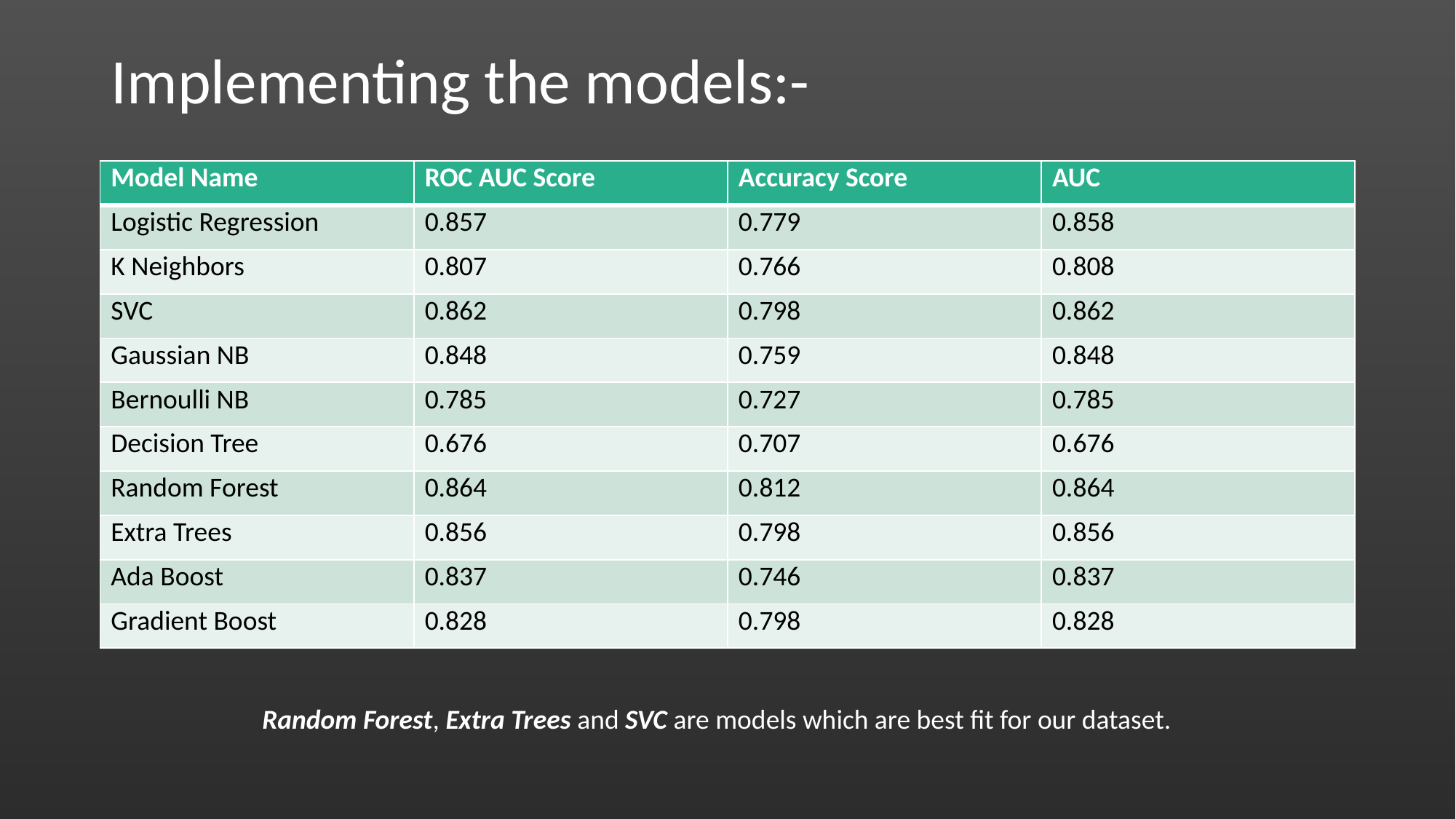

# Implementing the models:-
| Model Name | ROC AUC Score | Accuracy Score | AUC |
| --- | --- | --- | --- |
| Logistic Regression | 0.857 | 0.779 | 0.858 |
| K Neighbors | 0.807 | 0.766 | 0.808 |
| SVC | 0.862 | 0.798 | 0.862 |
| Gaussian NB | 0.848 | 0.759 | 0.848 |
| Bernoulli NB | 0.785 | 0.727 | 0.785 |
| Decision Tree | 0.676 | 0.707 | 0.676 |
| Random Forest | 0.864 | 0.812 | 0.864 |
| Extra Trees | 0.856 | 0.798 | 0.856 |
| Ada Boost | 0.837 | 0.746 | 0.837 |
| Gradient Boost | 0.828 | 0.798 | 0.828 |
Random Forest, Extra Trees and SVC are models which are best fit for our dataset.